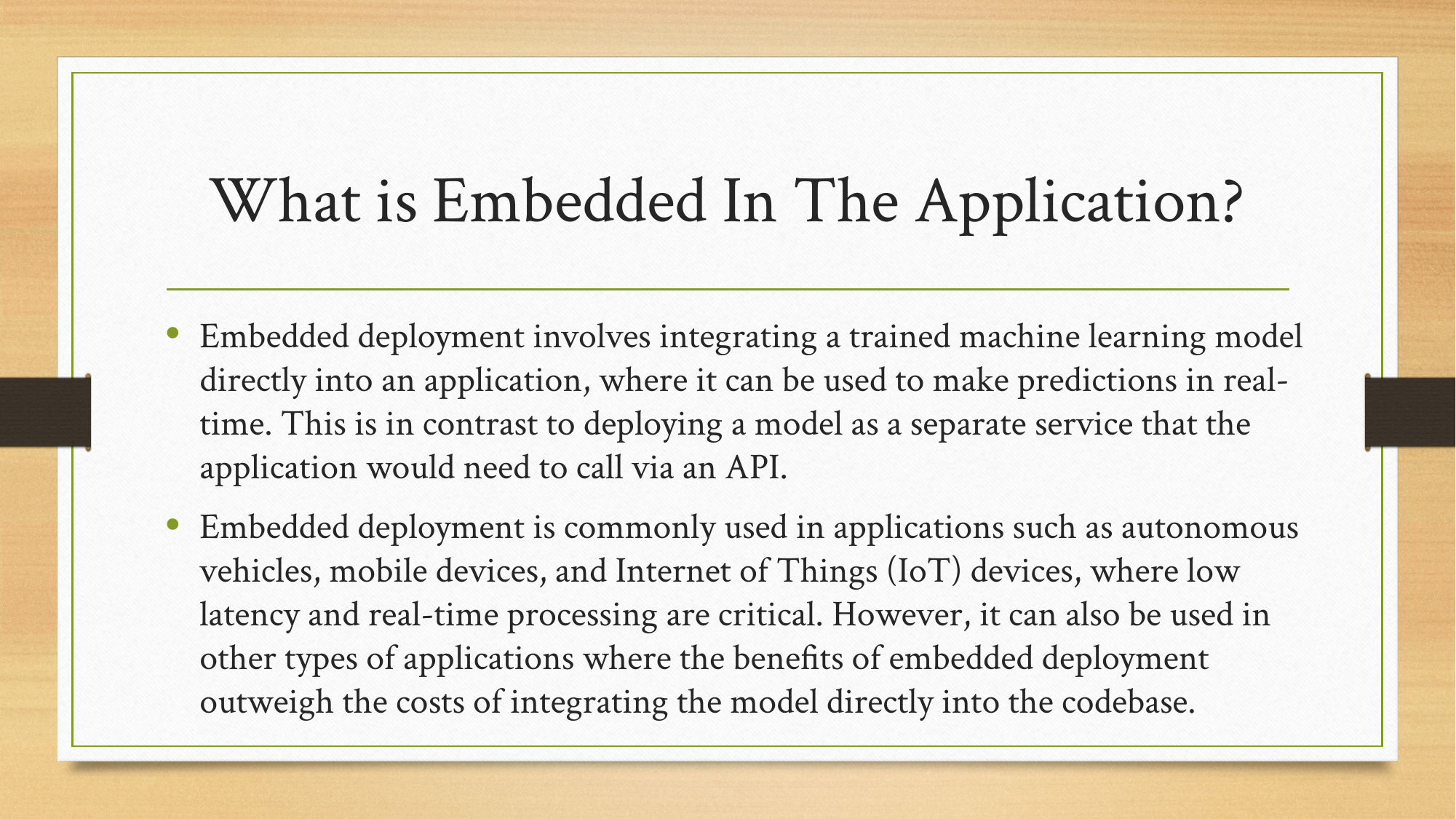

# What is Embedded In The Application?
Embedded deployment involves integrating a trained machine learning model directly into an application, where it can be used to make predictions in real-time. This is in contrast to deploying a model as a separate service that the application would need to call via an API.
Embedded deployment is commonly used in applications such as autonomous vehicles, mobile devices, and Internet of Things (IoT) devices, where low latency and real-time processing are critical. However, it can also be used in other types of applications where the benefits of embedded deployment outweigh the costs of integrating the model directly into the codebase.